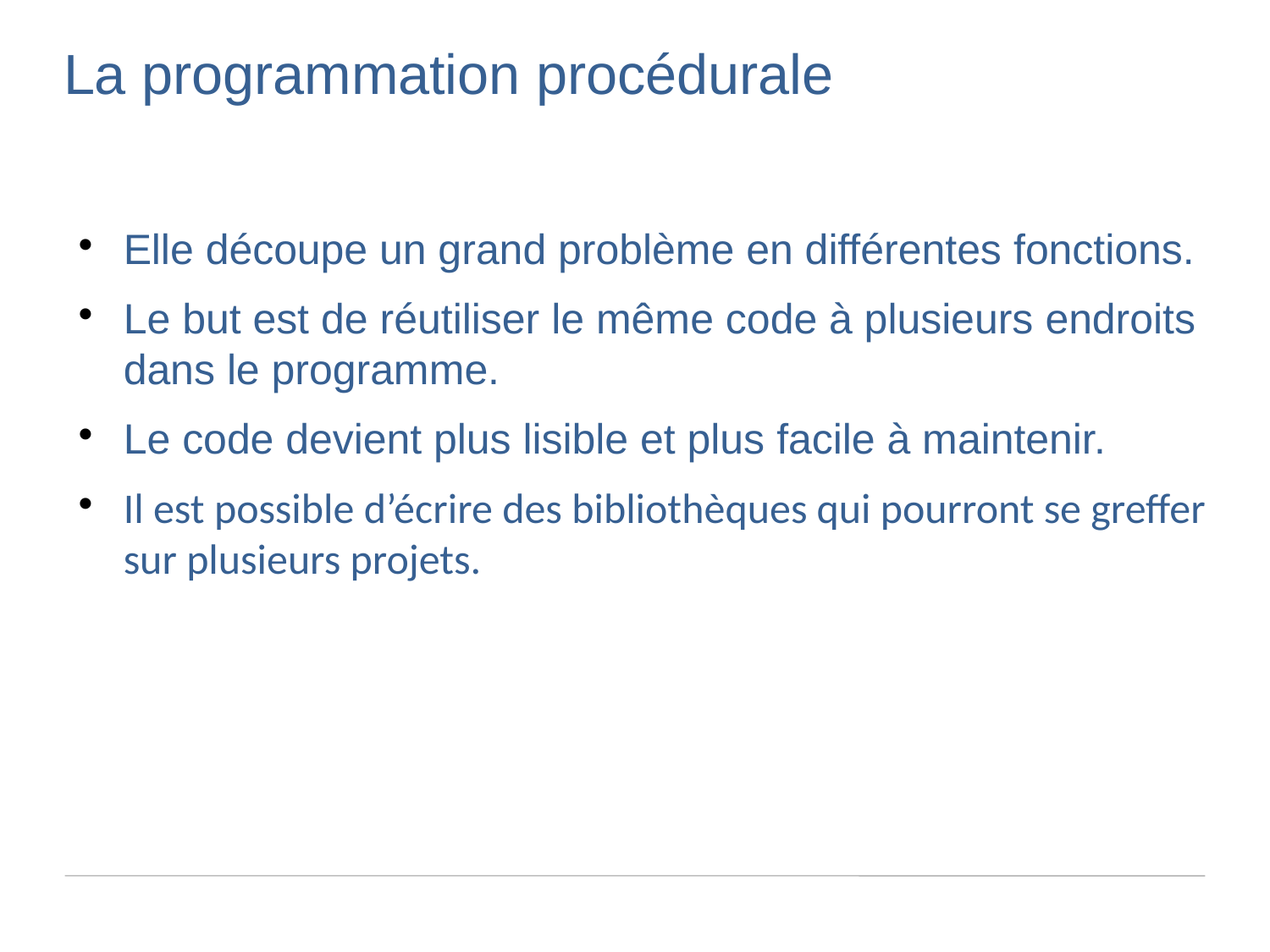

La programmation procédurale
Elle découpe un grand problème en différentes fonctions.
Le but est de réutiliser le même code à plusieurs endroits dans le programme.
Le code devient plus lisible et plus facile à maintenir.
Il est possible d’écrire des bibliothèques qui pourront se greffer sur plusieurs projets.